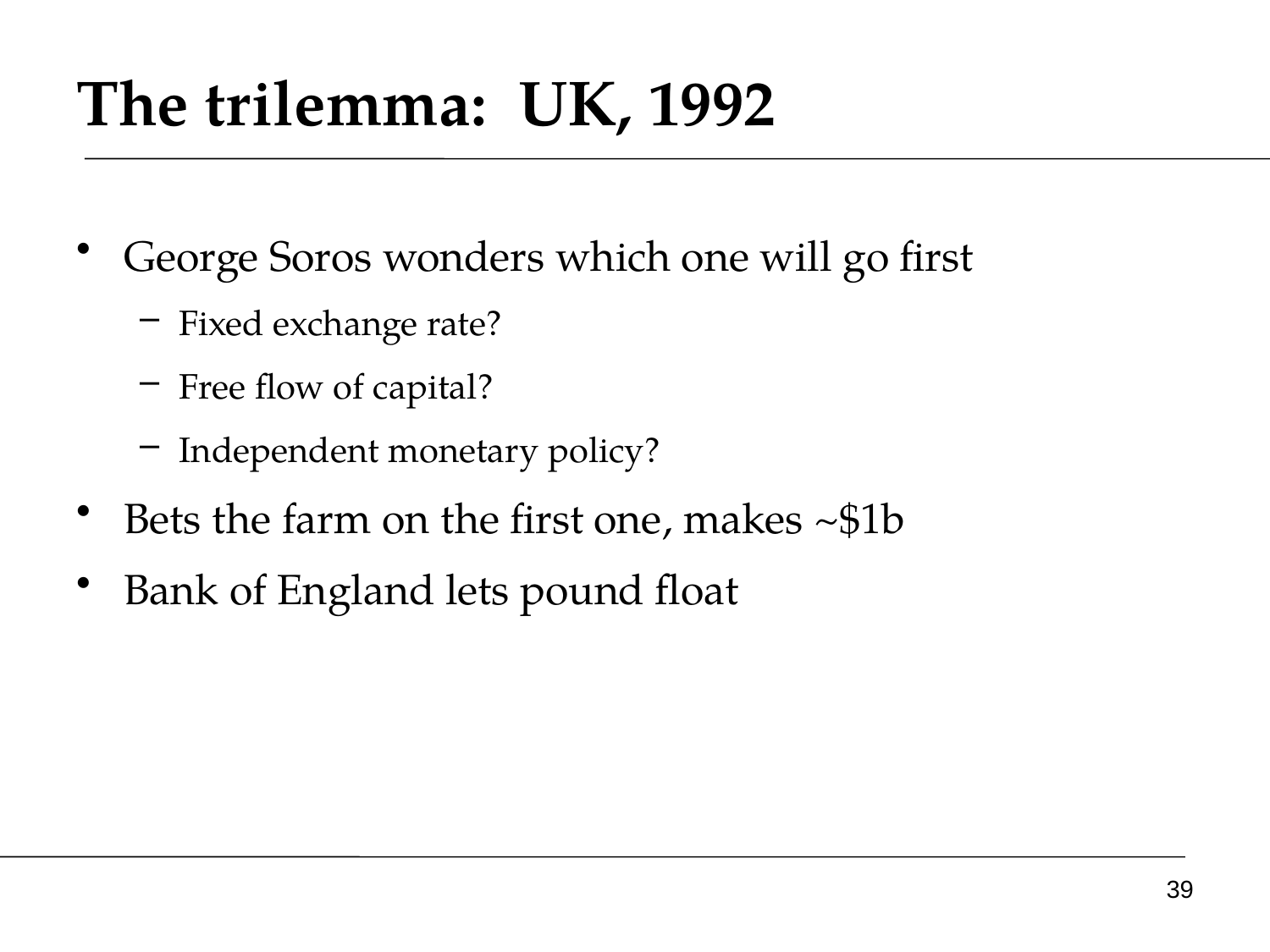

# The trilemma:  UK, 1992
George Soros wonders which one will go first
Fixed exchange rate?
Free flow of capital?
Independent monetary policy?
Bets the farm on the first one, makes ~$1b
Bank of England lets pound float
39